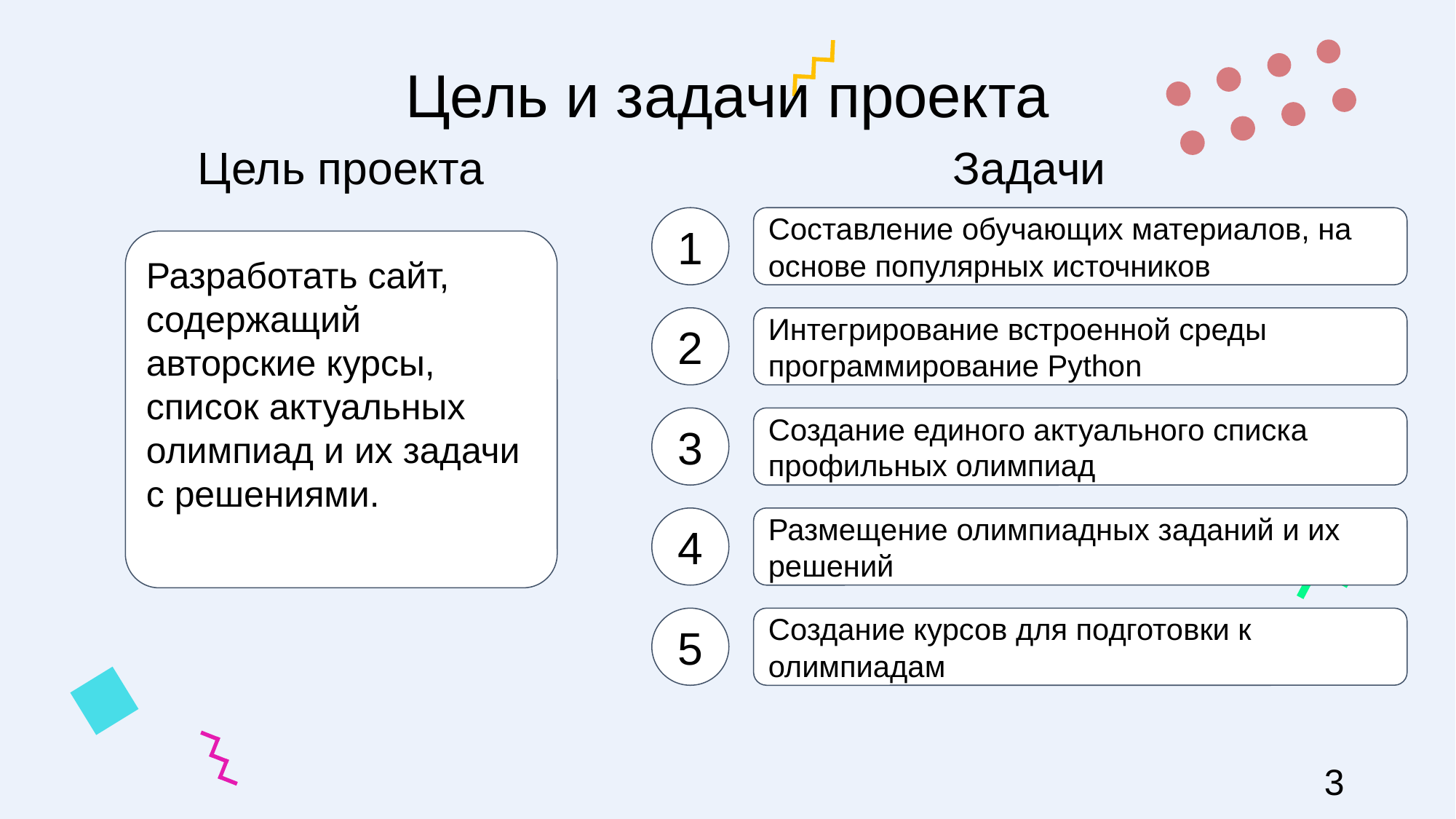

# Цель и задачи проекта
Цель проекта
Задачи
1
Составление обучающих материалов, на основе популярных источников
Разработать сайт, содержащий авторские курсы, список актуальных олимпиад и их задачи с решениями.
2
Интегрирование встроенной среды программирование Python
3
Создание единого актуального списка профильных олимпиад
4
Размещение олимпиадных заданий и их решений

5
Создание курсов для подготовки к олимпиадам

3